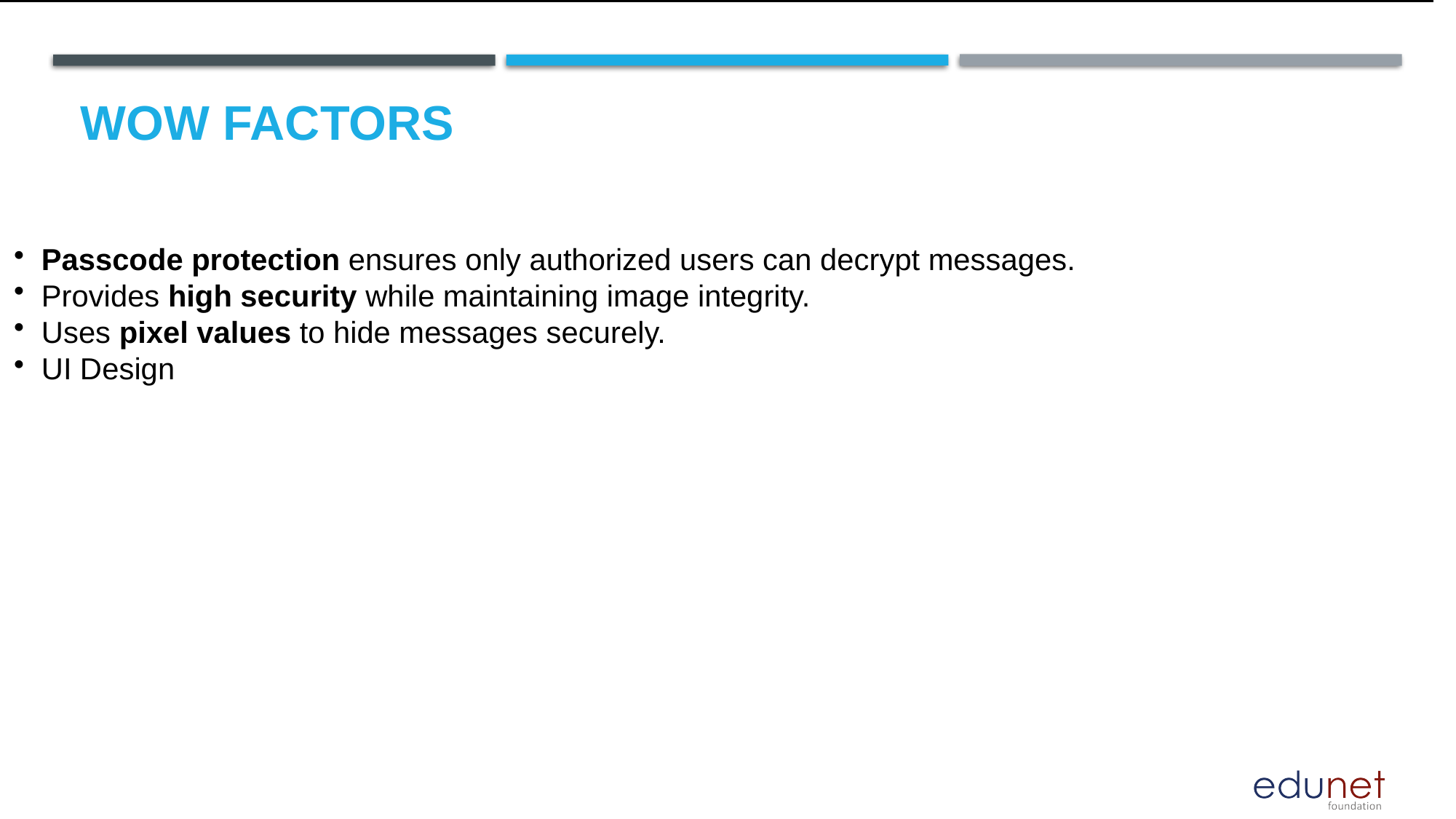

Passcode protection ensures only authorized users can decrypt messages.
  Provides high security while maintaining image integrity.
  Uses pixel values to hide messages securely.
  UI Design

# Wow factors